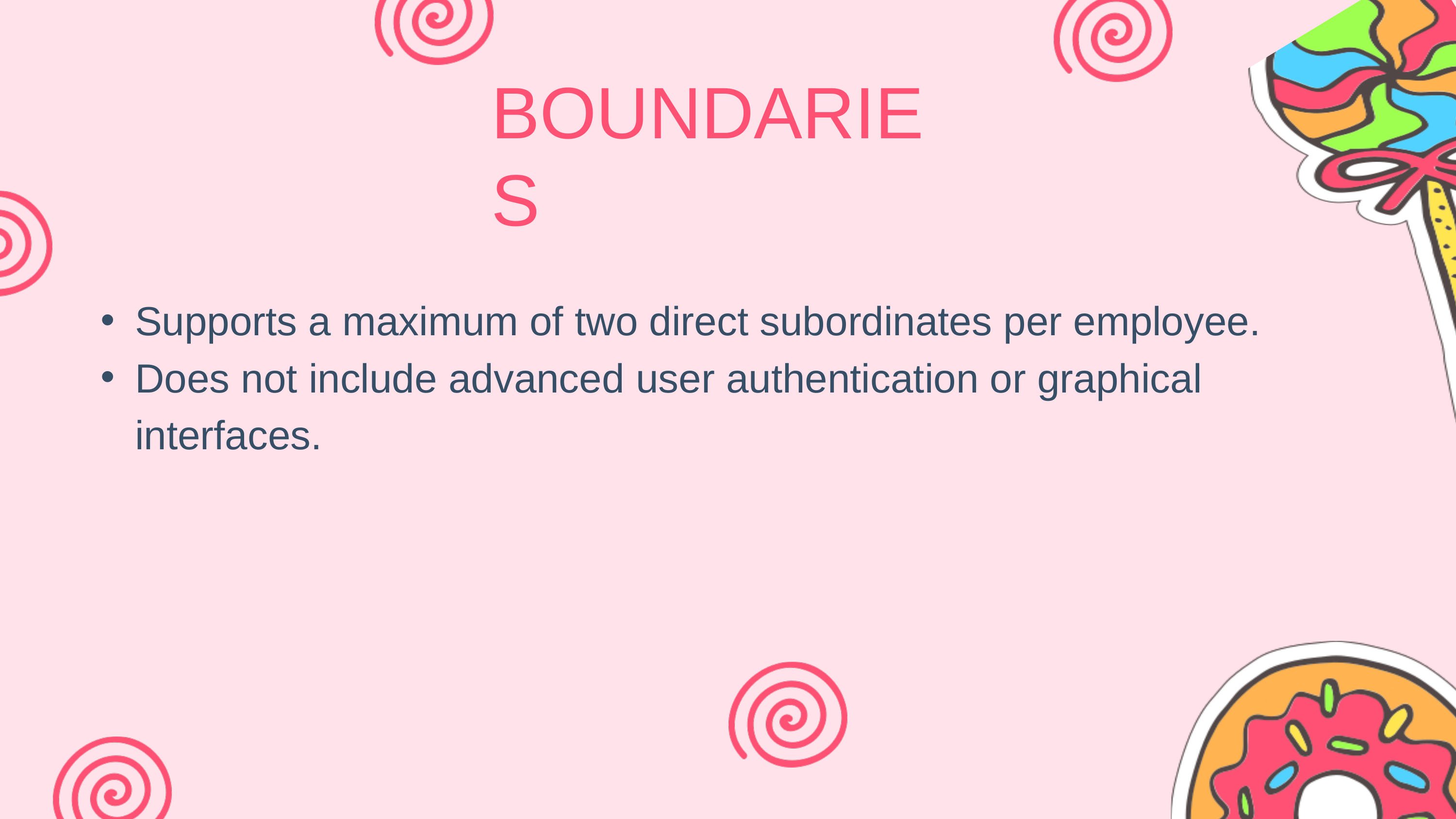

BOUNDARIES

Supports a maximum of two direct subordinates per employee.
Does not include advanced user authentication or graphical interfaces.